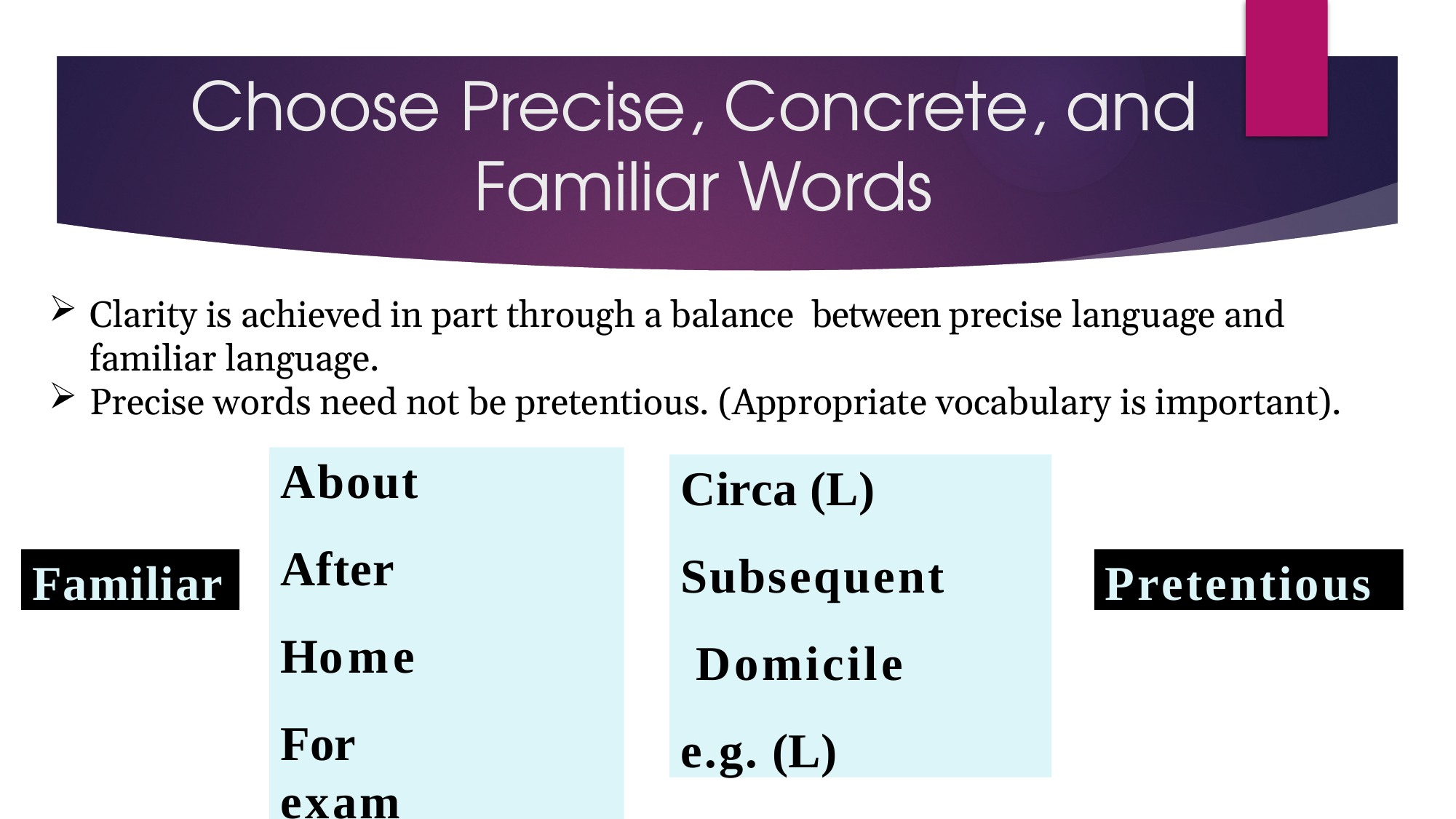

# Choose Precise, Concrete, and  Familiar Words
Clarity is achieved in part through a balance  between precise language and familiar language.
Precise words need not be pretentious. (Appropriate vocabulary is important).
About
After  Home
For example
Circa (L)
Subsequent  Domicile
e.g. (L)
Familiar
Pretentious